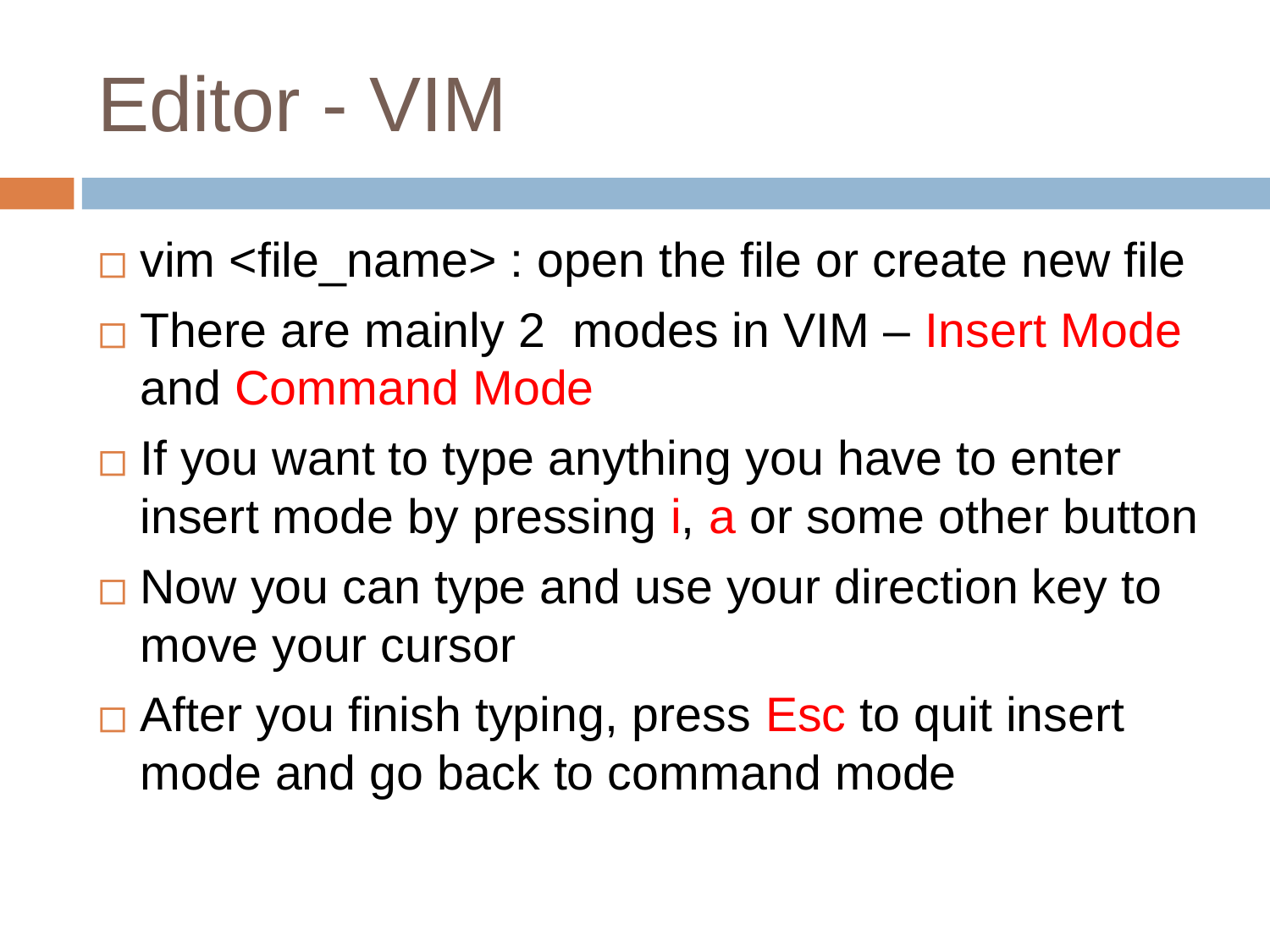

# Editor - VIM
vim <file_name> : open the file or create new file
There are mainly 2  modes in VIM – Insert Mode and Command Mode
If you want to type anything you have to enter insert mode by pressing i, a or some other button
Now you can type and use your direction key to move your cursor
After you finish typing, press Esc to quit insert mode and go back to command mode